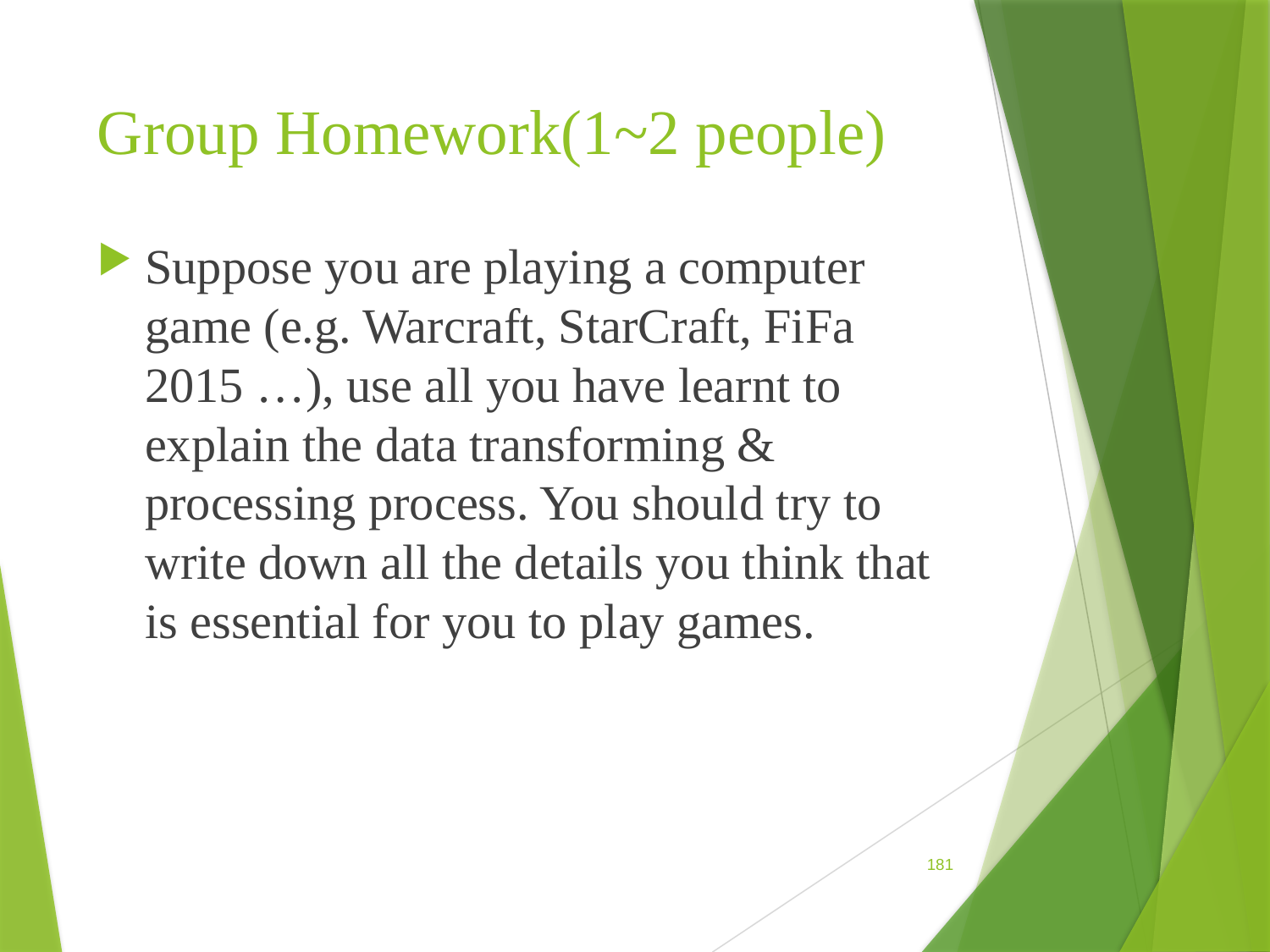

# Group Homework(1~2 people)
Suppose you are playing a computer game (e.g. Warcraft, StarCraft, FiFa 2015 …), use all you have learnt to explain the data transforming & processing process. You should try to write down all the details you think that is essential for you to play games.

181